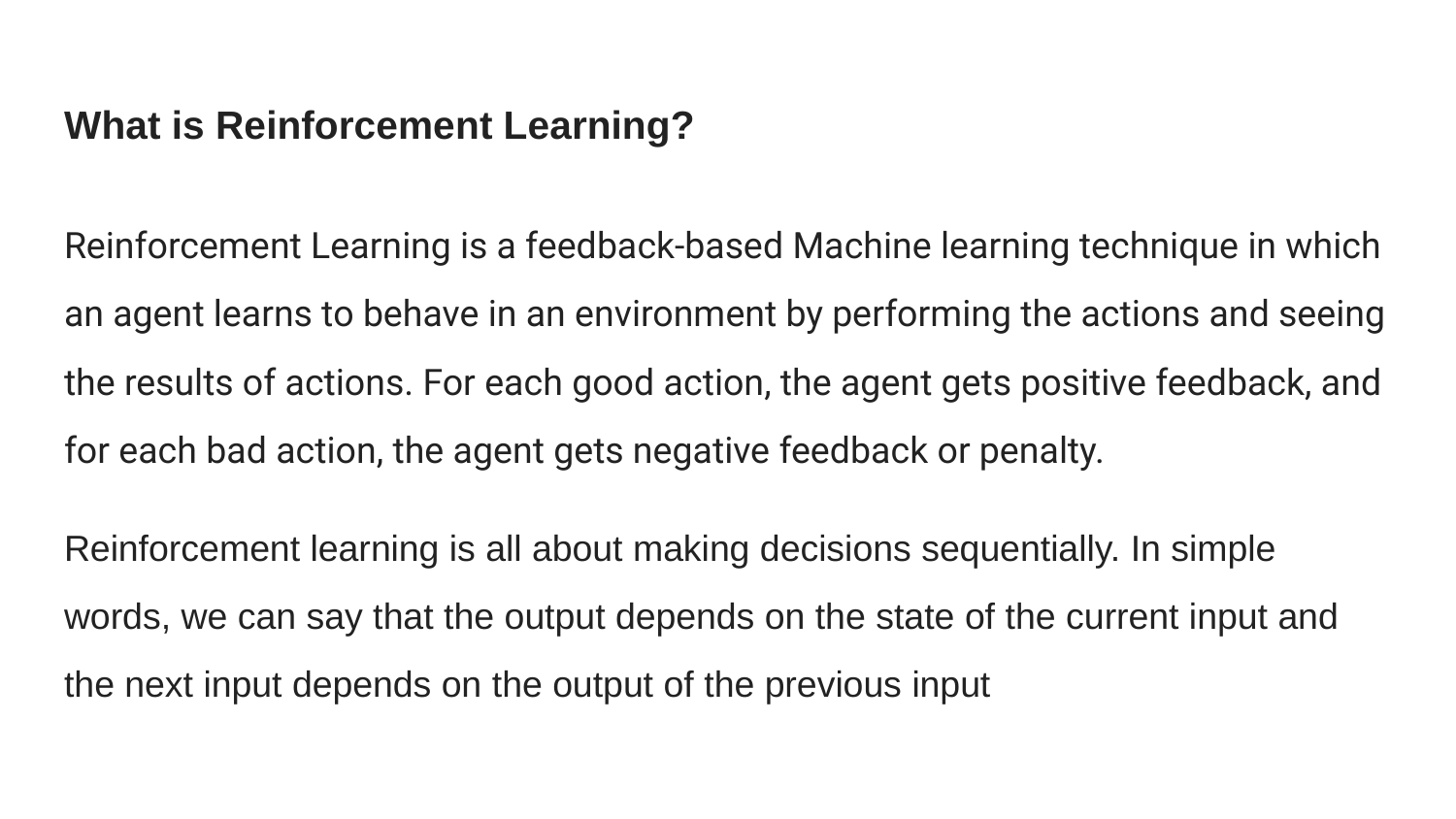

# What is Reinforcement Learning?

Reinforcement Learning is a feedback-based Machine learning technique in which an agent learns to behave in an environment by performing the actions and seeing the results of actions. For each good action, the agent gets positive feedback, and for each bad action, the agent gets negative feedback or penalty.
Reinforcement learning is all about making decisions sequentially. In simple words, we can say that the output depends on the state of the current input and the next input depends on the output of the previous input